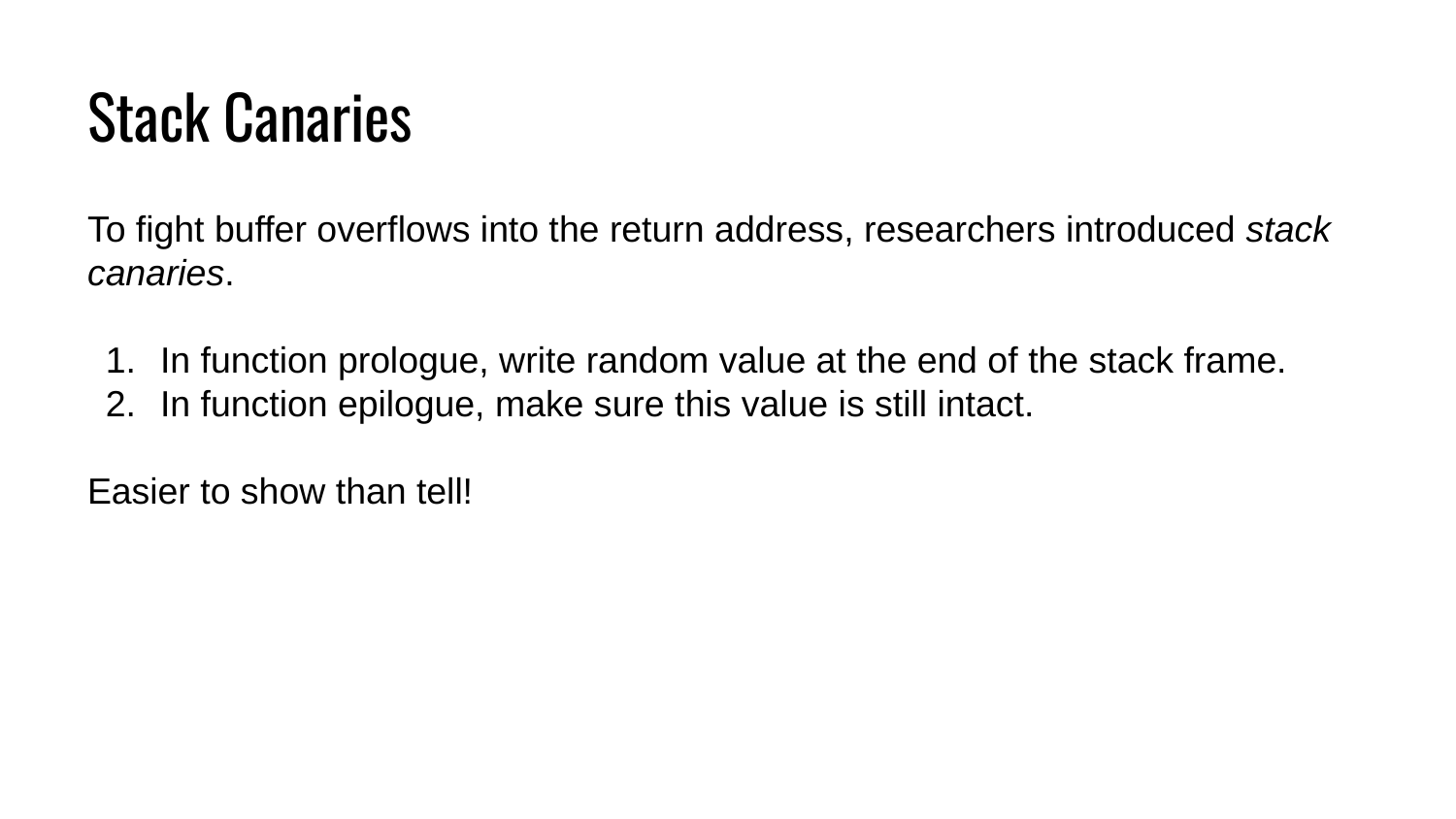

# Stack Canaries
To fight buffer overflows into the return address, researchers introduced stack canaries.

In function prologue, write random value at the end of the stack frame.
In function epilogue, make sure this value is still intact.

Easier to show than tell!